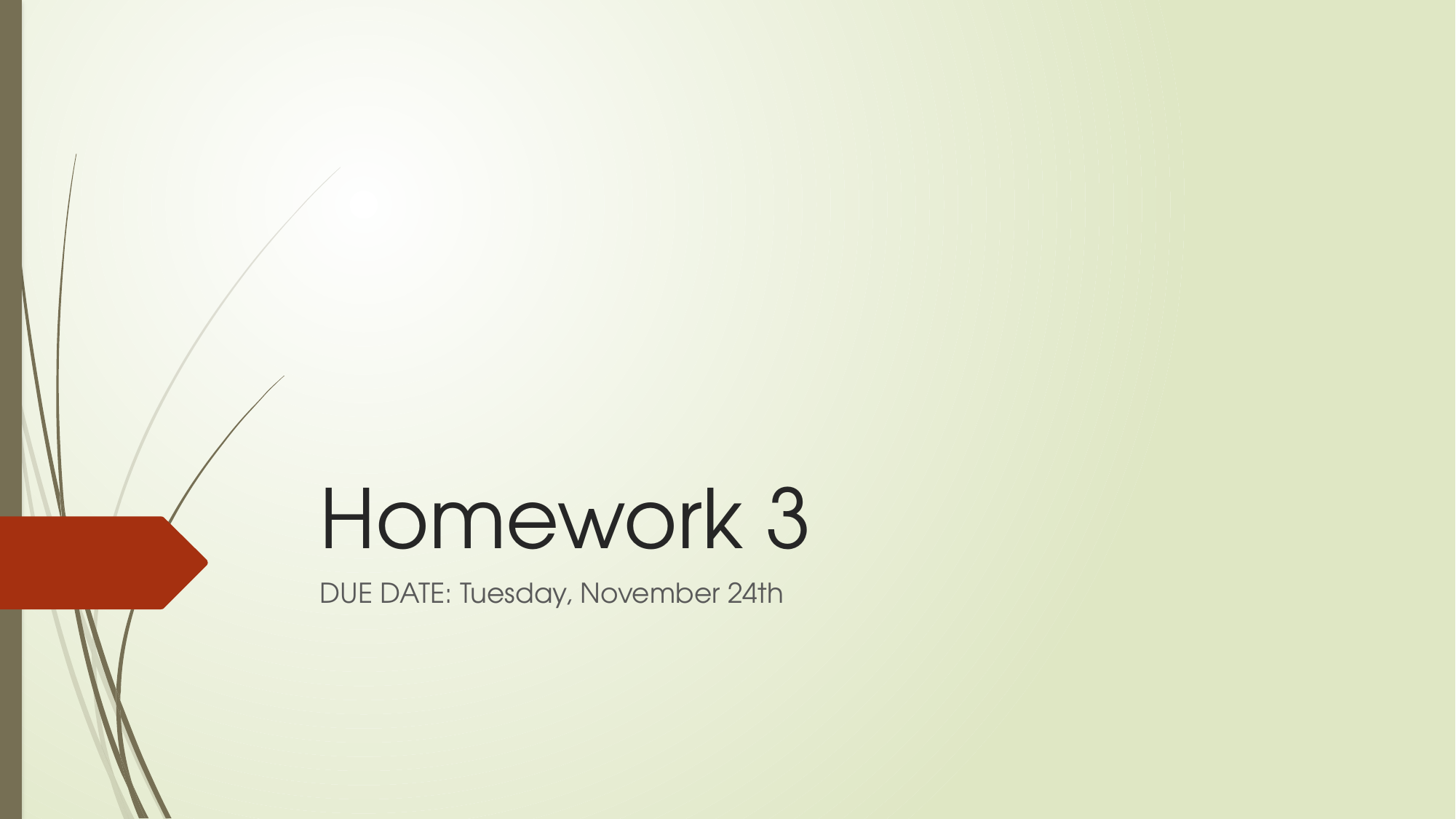

# Homework 3
DUE DATE: Tuesday, November 24th